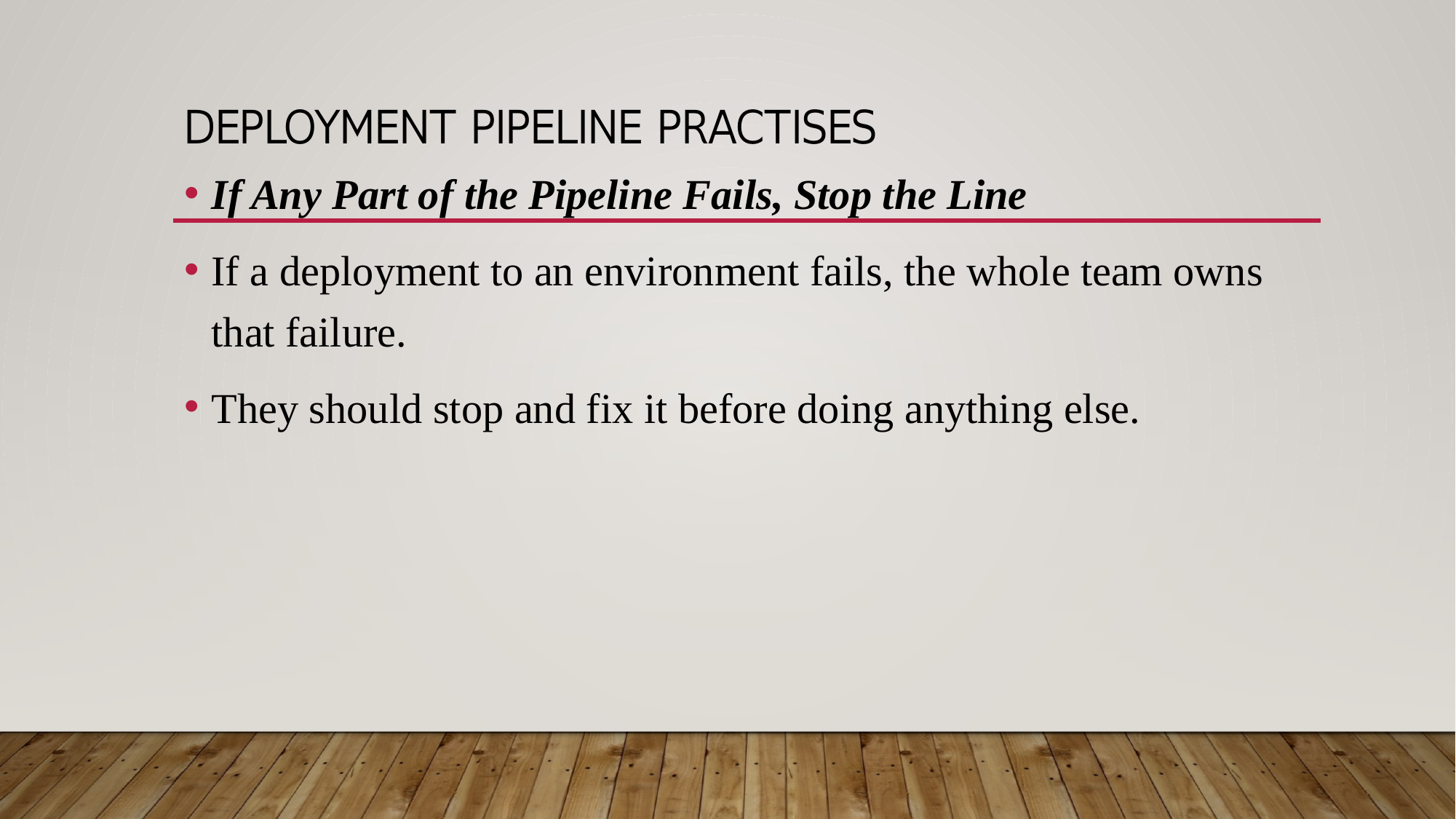

# Deployment pipeline practises
If Any Part of the Pipeline Fails, Stop the Line
If a deployment to an environment fails, the whole team owns that failure.
They should stop and fix it before doing anything else.